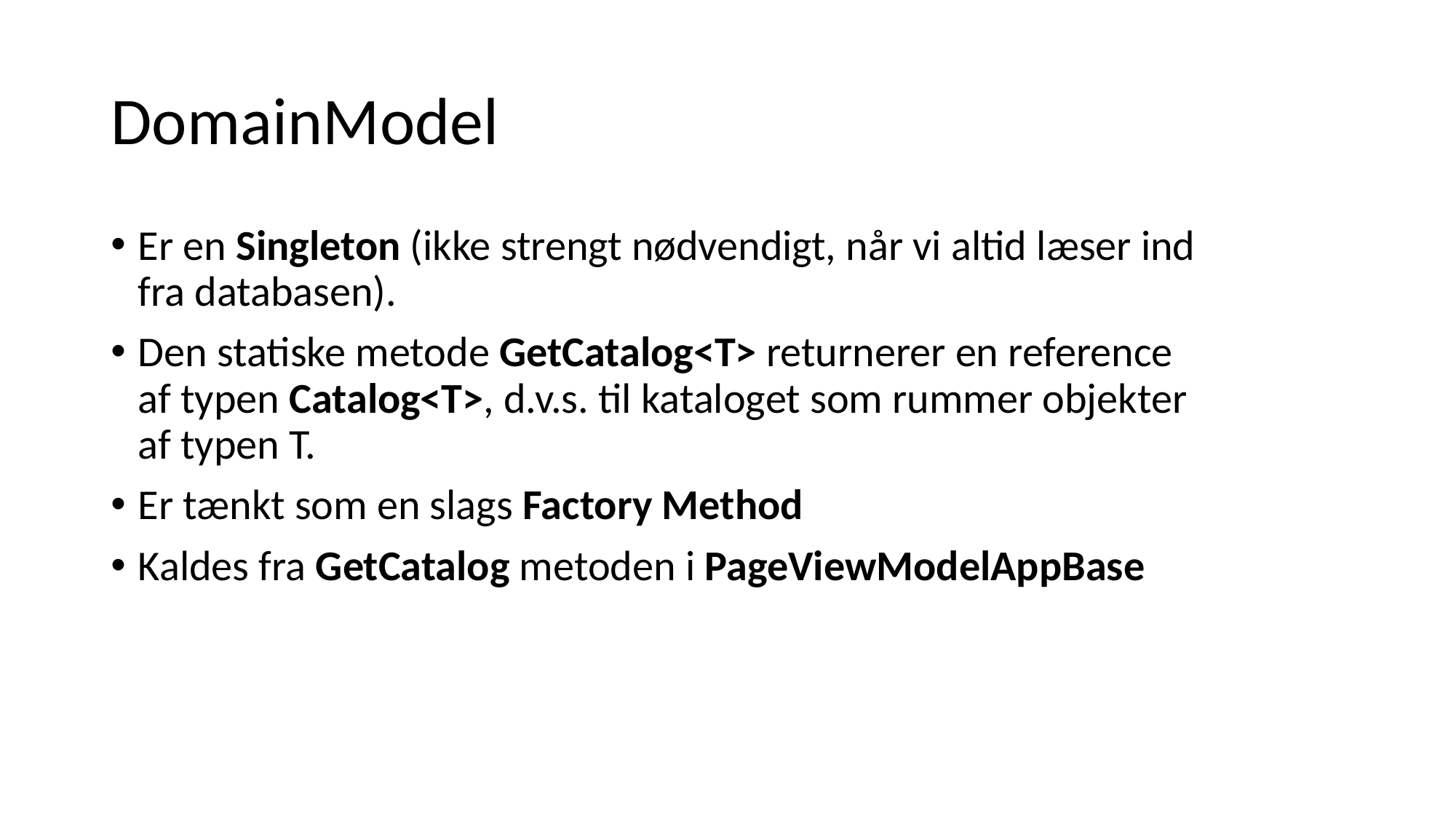

# DomainModel
Er en Singleton (ikke strengt nødvendigt, når vi altid læser ind fra databasen).
Den statiske metode GetCatalog<T> returnerer en reference af typen Catalog<T>, d.v.s. til kataloget som rummer objekter af typen T.
Er tænkt som en slags Factory Method
Kaldes fra GetCatalog metoden i PageViewModelAppBase